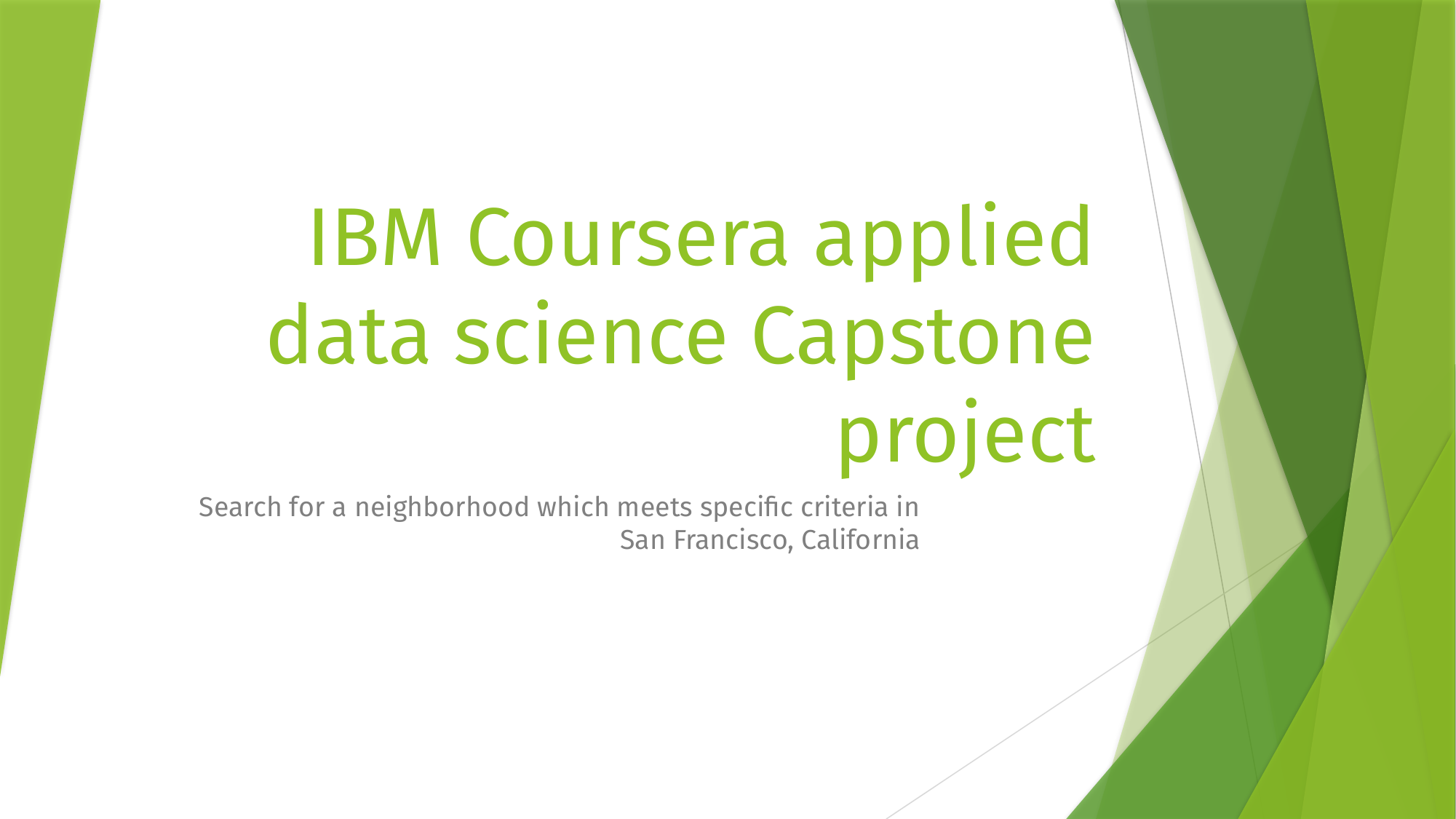

# IBM Coursera applied data science Capstone project
Search for a neighborhood which meets specific criteria in San Francisco, California